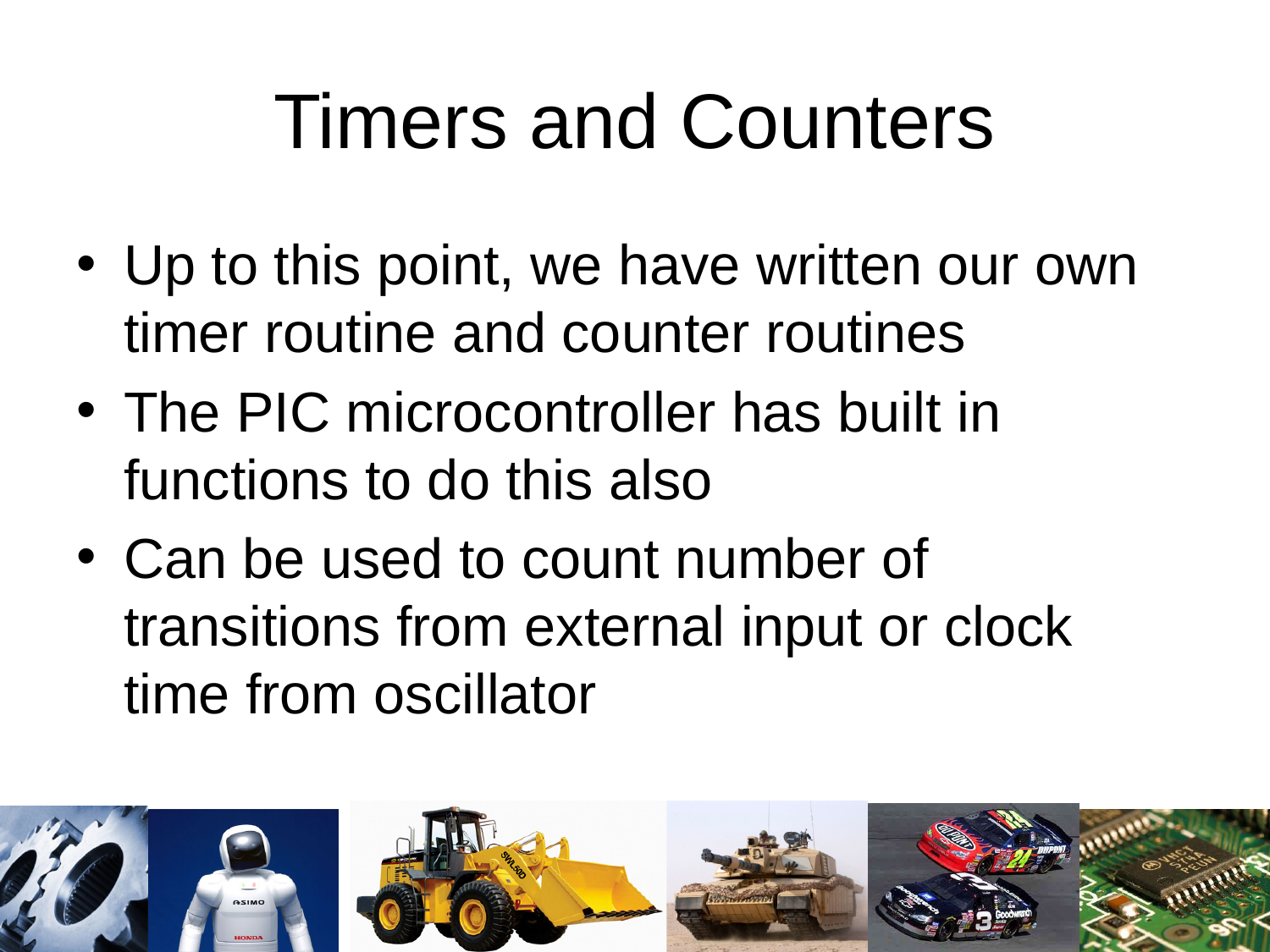

# Timers and Counters
Up to this point, we have written our own timer routine and counter routines
The PIC microcontroller has built in functions to do this also
Can be used to count number of transitions from external input or clock time from oscillator